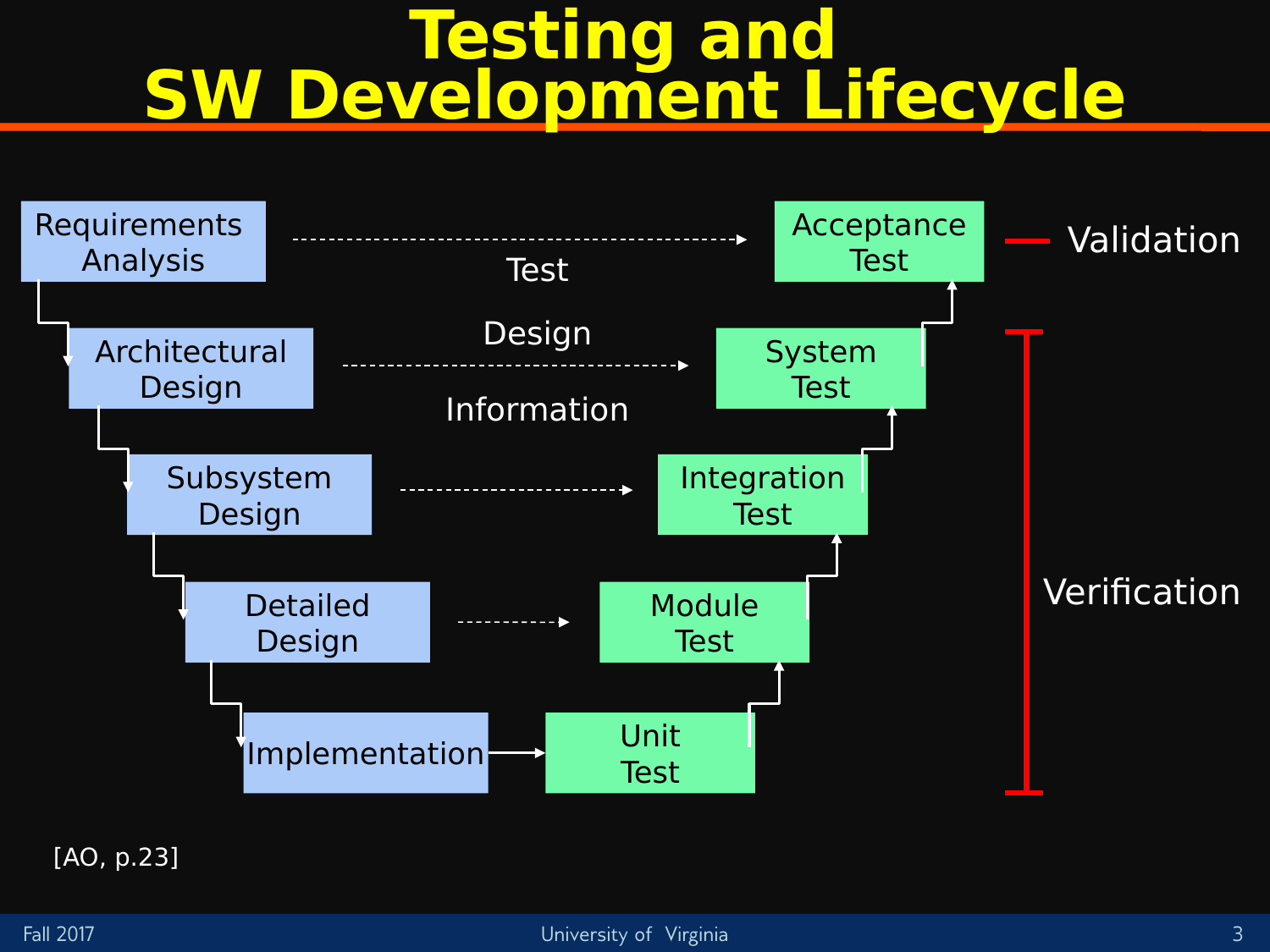

# Testing and SW Development Lifecycle
Requirements
Analysis
Acceptance
Test
Architectural
Design
System
Test
Subsystem
Design
Integration
Test
Detailed
Design
Module
Test
Implementation
Unit
Test
Validation
Test

Design

Information
Verification
[AO, p.23]